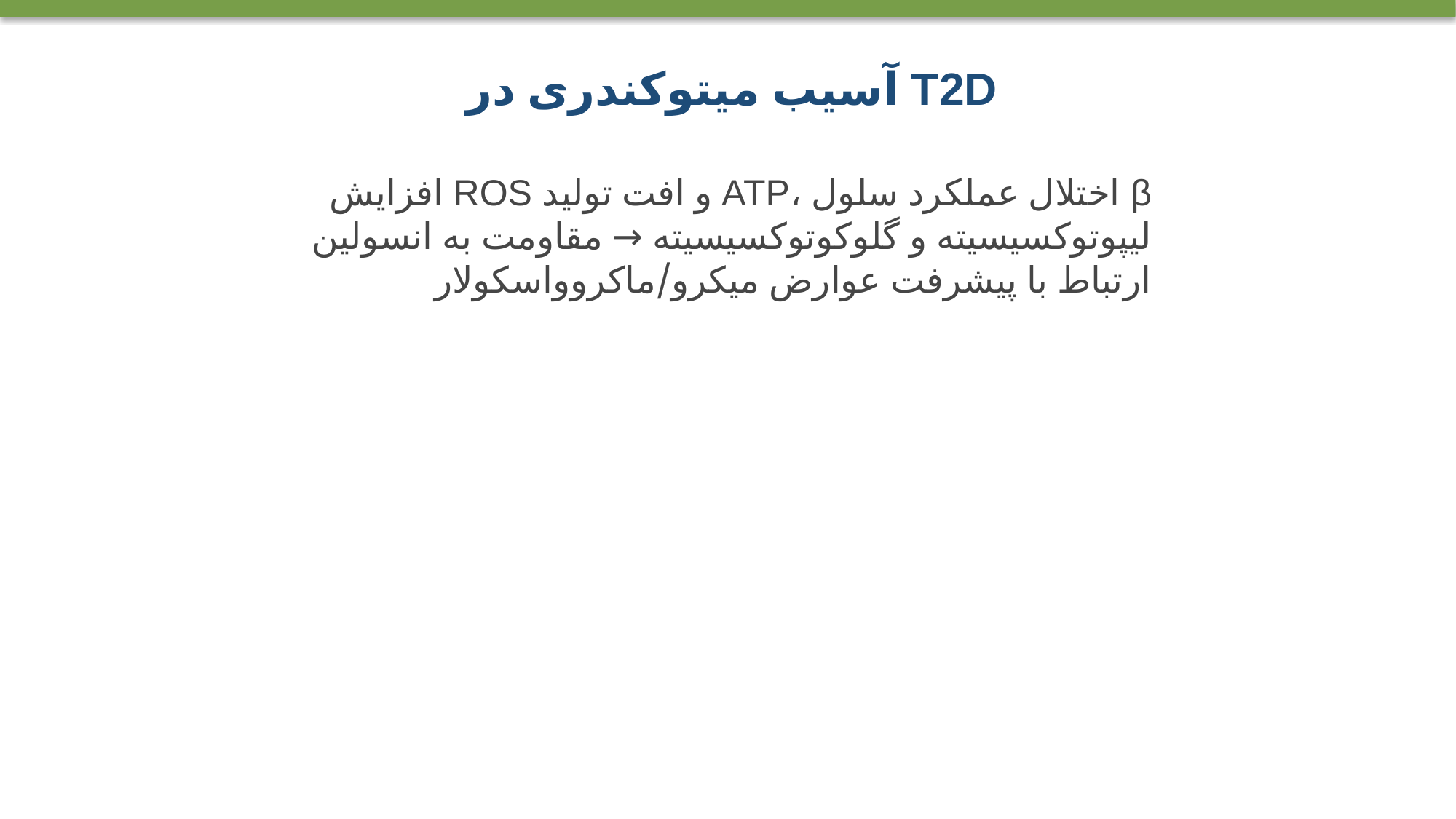

آسیب میتوکندری در T2D
افزایش ROS و افت تولید ATP، اختلال عملکرد سلول β
لیپوتوکسیسیته و گلوکوتوکسیسیته → مقاومت به انسولین
ارتباط با پیشرفت عوارض میکرو/ماکروواسکولار